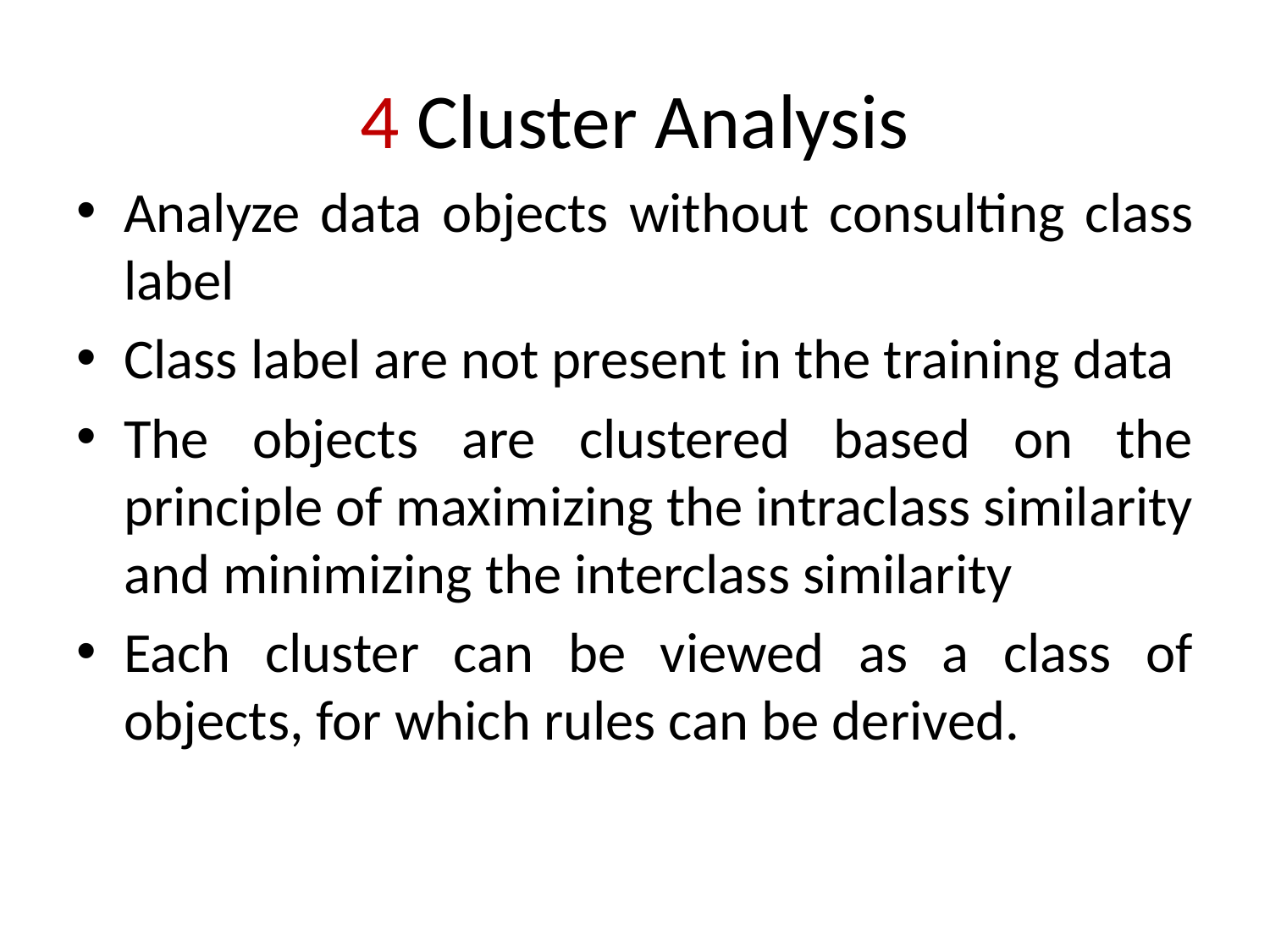

# 4 Cluster Analysis
Analyze data objects without consulting class label
Class label are not present in the training data
The objects are clustered based on the principle of maximizing the intraclass similarity and minimizing the interclass similarity
Each cluster can be viewed as a class of objects, for which rules can be derived.